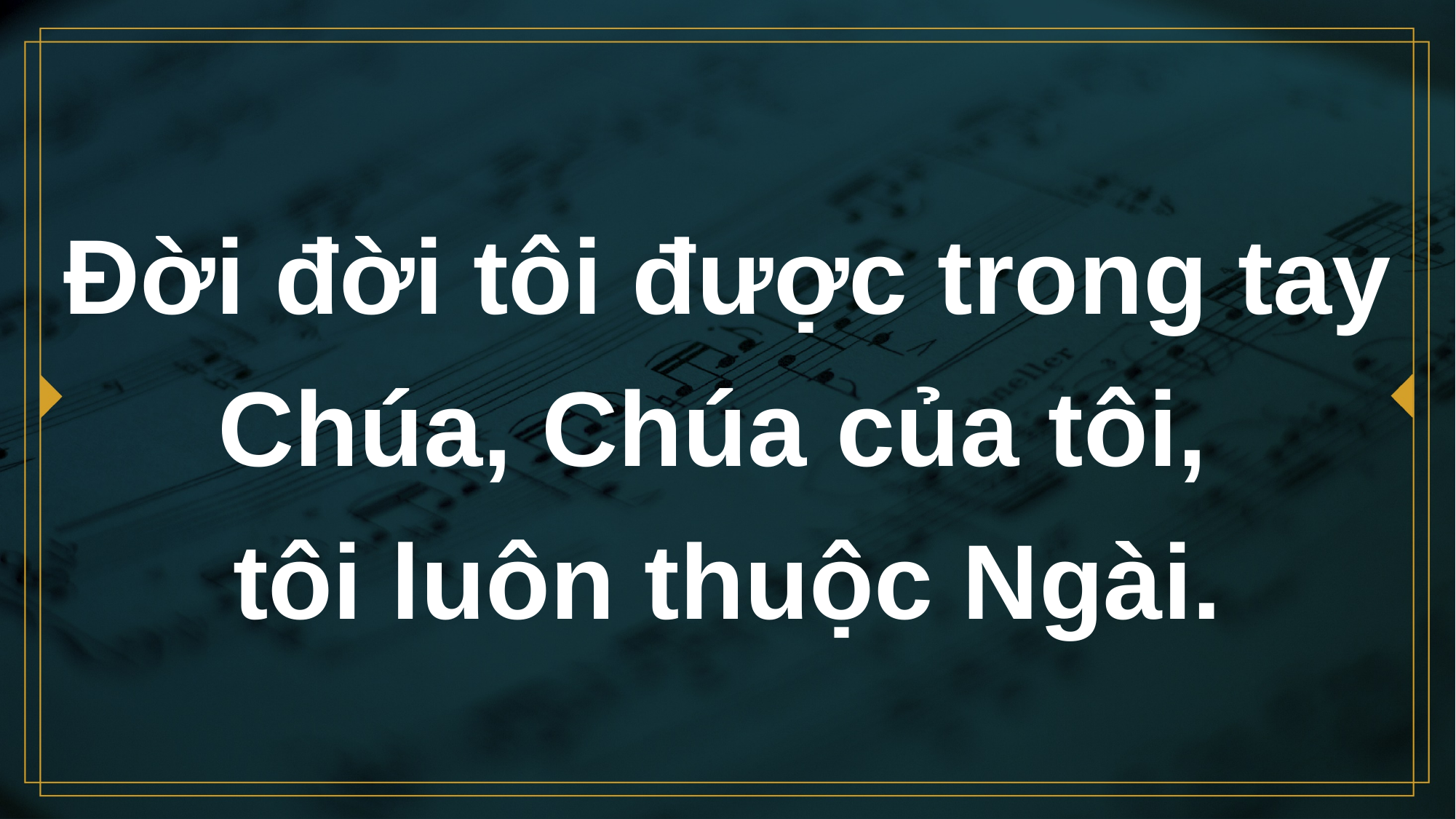

# Ðời đời tôi được trong tay Chúa, Chúa của tôi, tôi luôn thuộc Ngài.